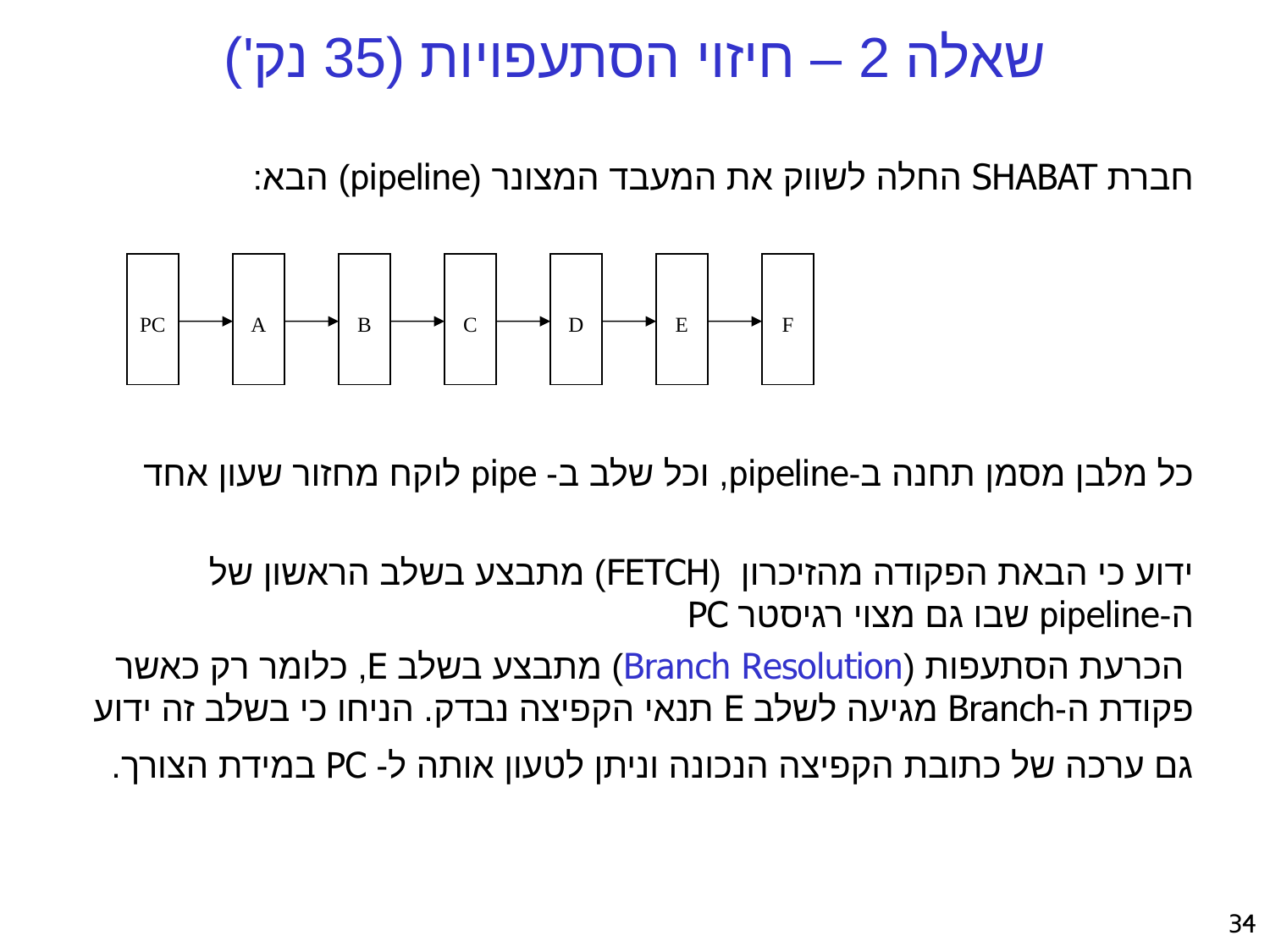

# שאלה 2 – חיזוי הסתעפויות (35 נק')
חברת SHABAT החלה לשווק את המעבד המצונר (pipeline) הבא:

כל מלבן מסמן תחנה ב-pipeline, וכל שלב ב- pipe לוקח מחזור שעון אחד

ידוע כי הבאת הפקודה מהזיכרון  (FETCH) מתבצע בשלב הראשון של ה-pipeline שבו גם מצוי רגיסטר PC
 הכרעת הסתעפות (Branch Resolution) מתבצע בשלב E, כלומר רק כאשר פקודת ה-Branch מגיעה לשלב E תנאי הקפיצה נבדק. הניחו כי בשלב זה ידוע גם ערכה של כתובת הקפיצה הנכונה וניתן לטעון אותה ל- PC במידת הצורך.

PC

A

B

C

D

E

F
34